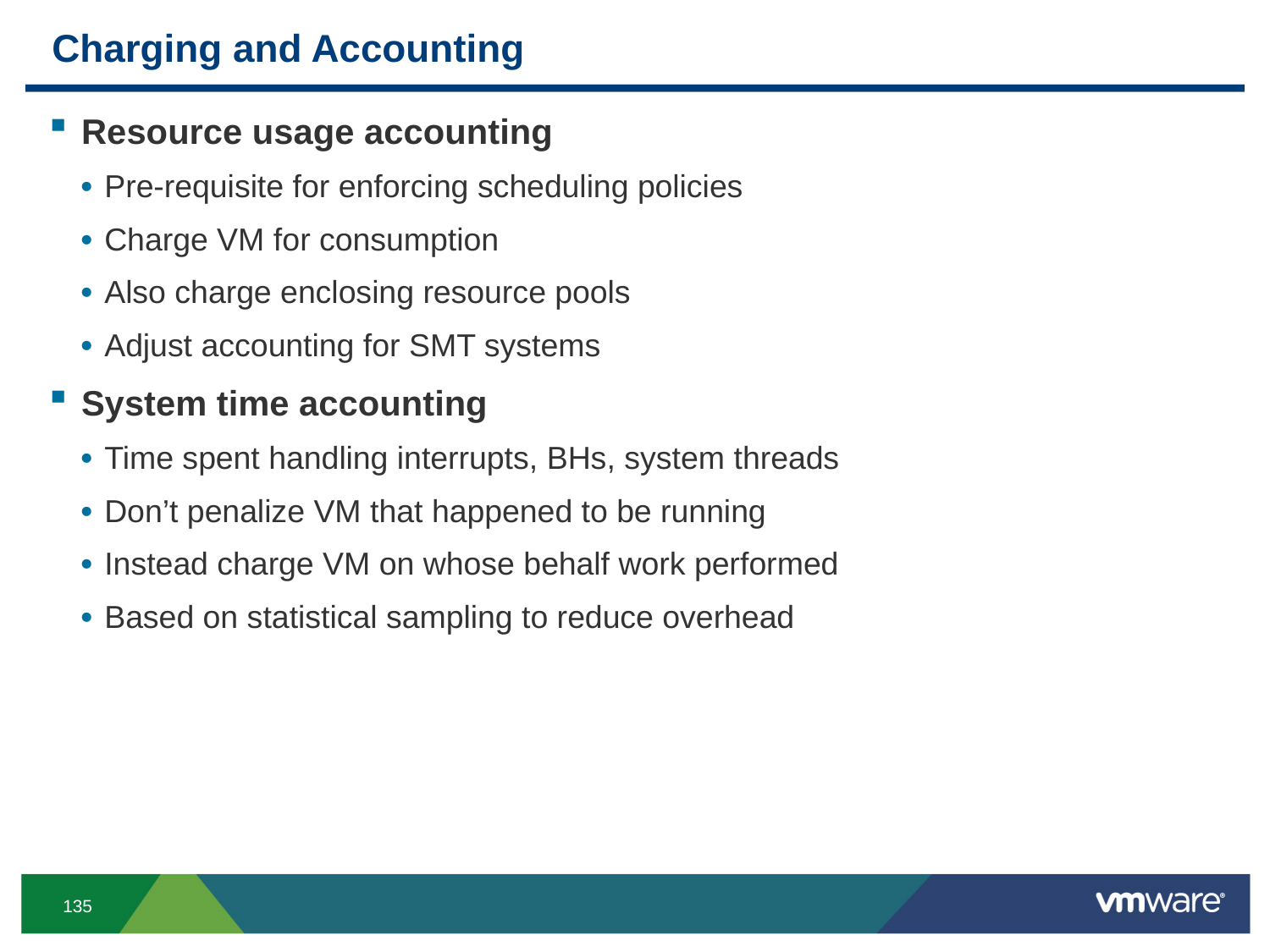

# Charging and Accounting
Resource usage accounting
Pre-requisite for enforcing scheduling policies
Charge VM for consumption
Also charge enclosing resource pools
Adjust accounting for SMT systems
System time accounting
Time spent handling interrupts, BHs, system threads
Don’t penalize VM that happened to be running
Instead charge VM on whose behalf work performed
Based on statistical sampling to reduce overhead